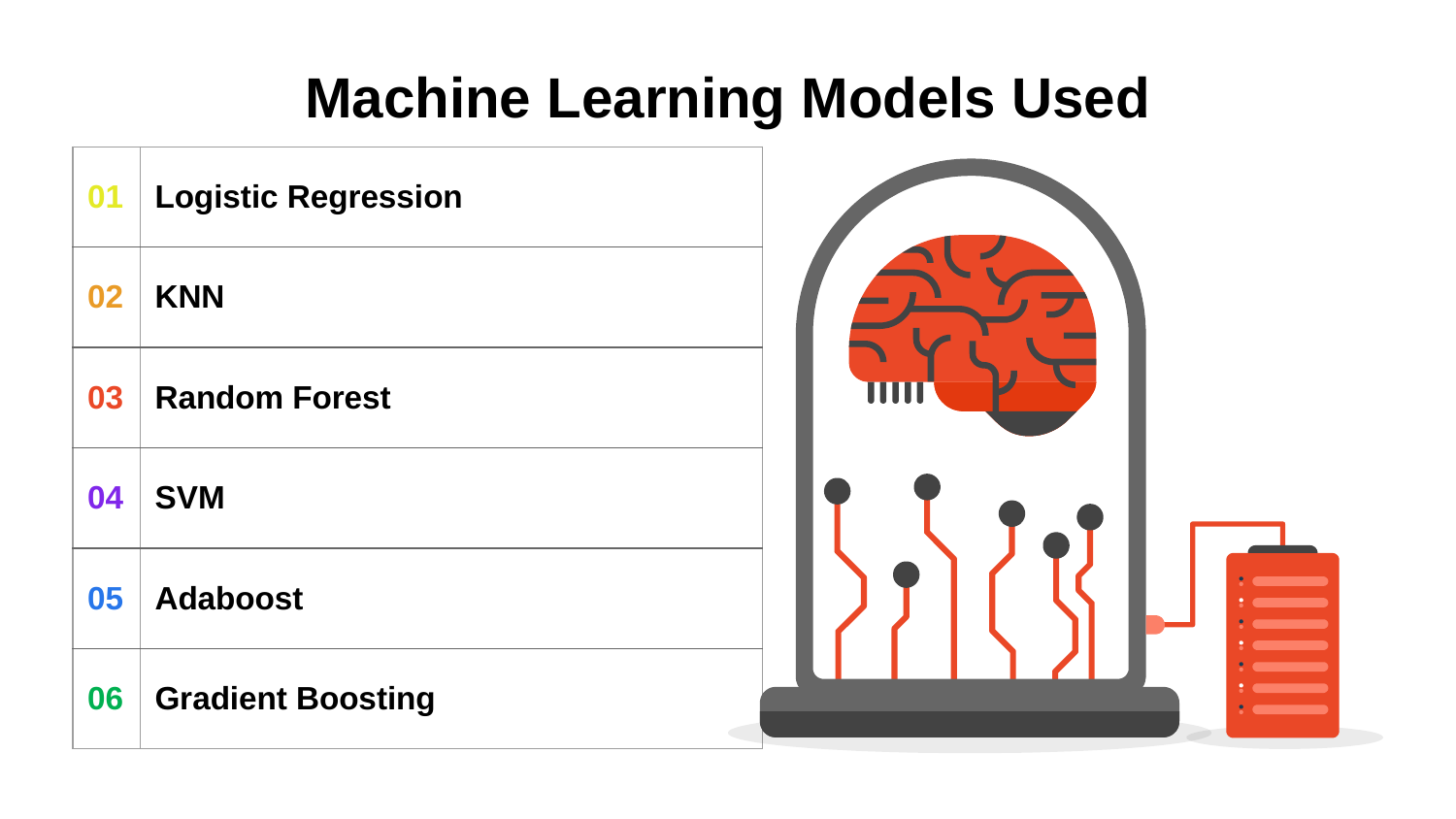

# Machine Learning Models Used
| 01 | Logistic Regression |
| --- | --- |
| 02 | KNN |
| 03 | Random Forest |
| 04 | SVM |
| 05 | Adaboost |
| 06 | Gradient Boosting |